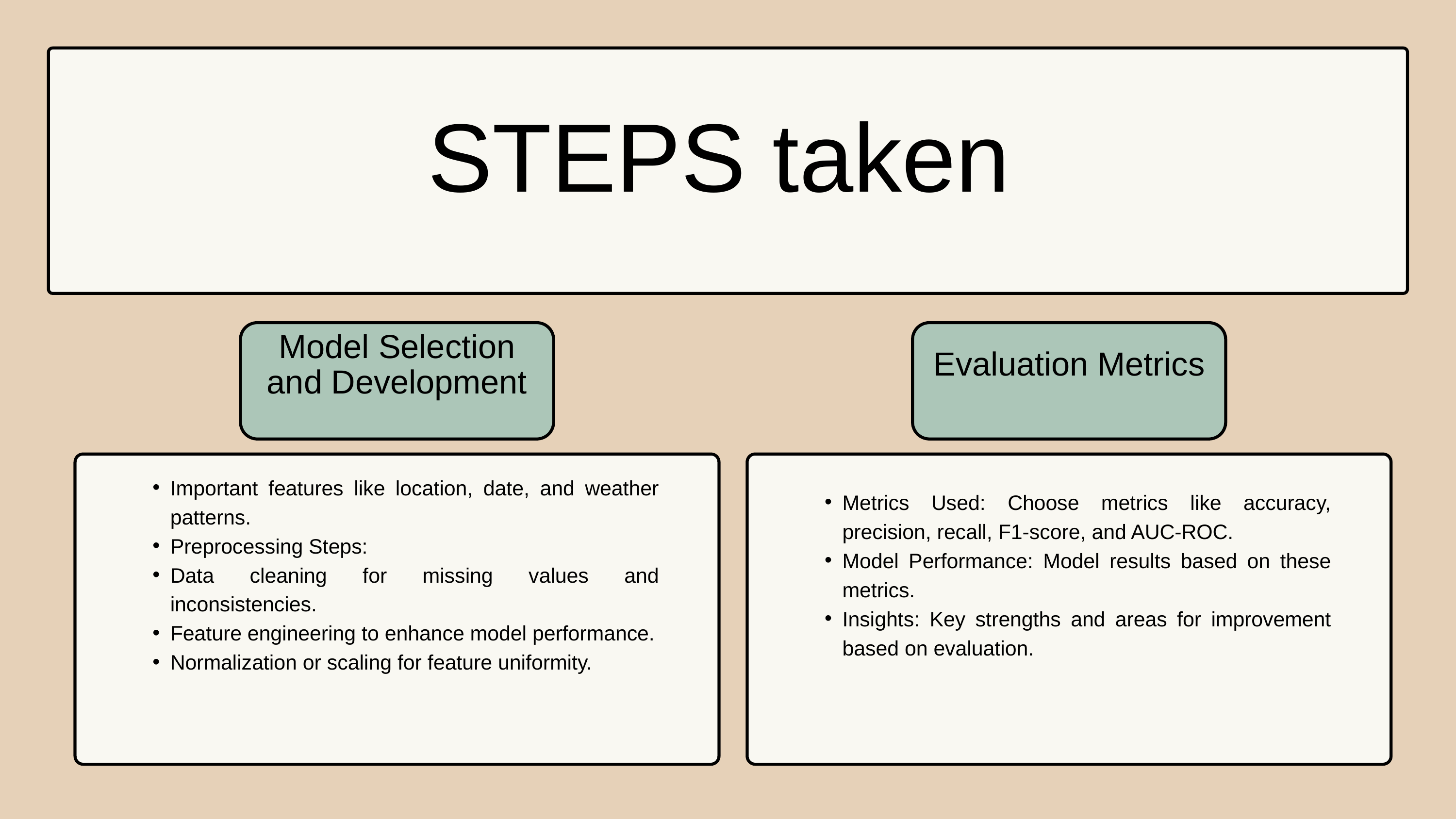

STEPS taken

Model Selection and Development
Evaluation Metrics

Important features like location, date, and weather patterns.
Preprocessing Steps:
Data cleaning for missing values and inconsistencies.
Feature engineering to enhance model performance.
Normalization or scaling for feature uniformity.

Metrics Used: Choose metrics like accuracy, precision, recall, F1-score, and AUC-ROC.
Model Performance: Model results based on these metrics.
Insights: Key strengths and areas for improvement based on evaluation.